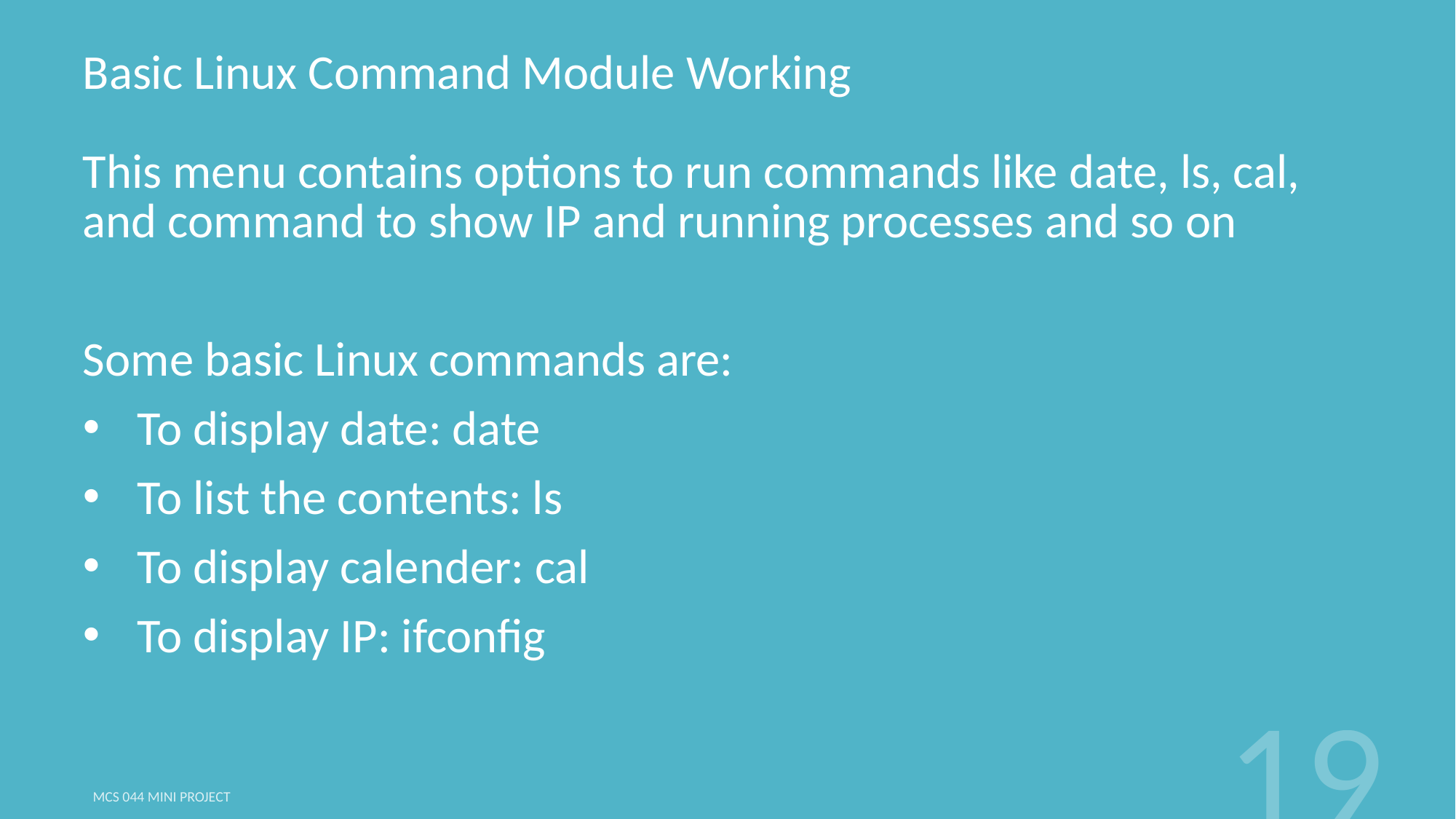

#
Basic Linux Command Module Working
This menu contains options to run commands like date, ls, cal, and command to show IP and running processes and so on

Some basic Linux commands are:
To display date: date
To list the contents: ls
To display calender: cal
To display IP: ifconfig

19
MCS 044 Mini Project